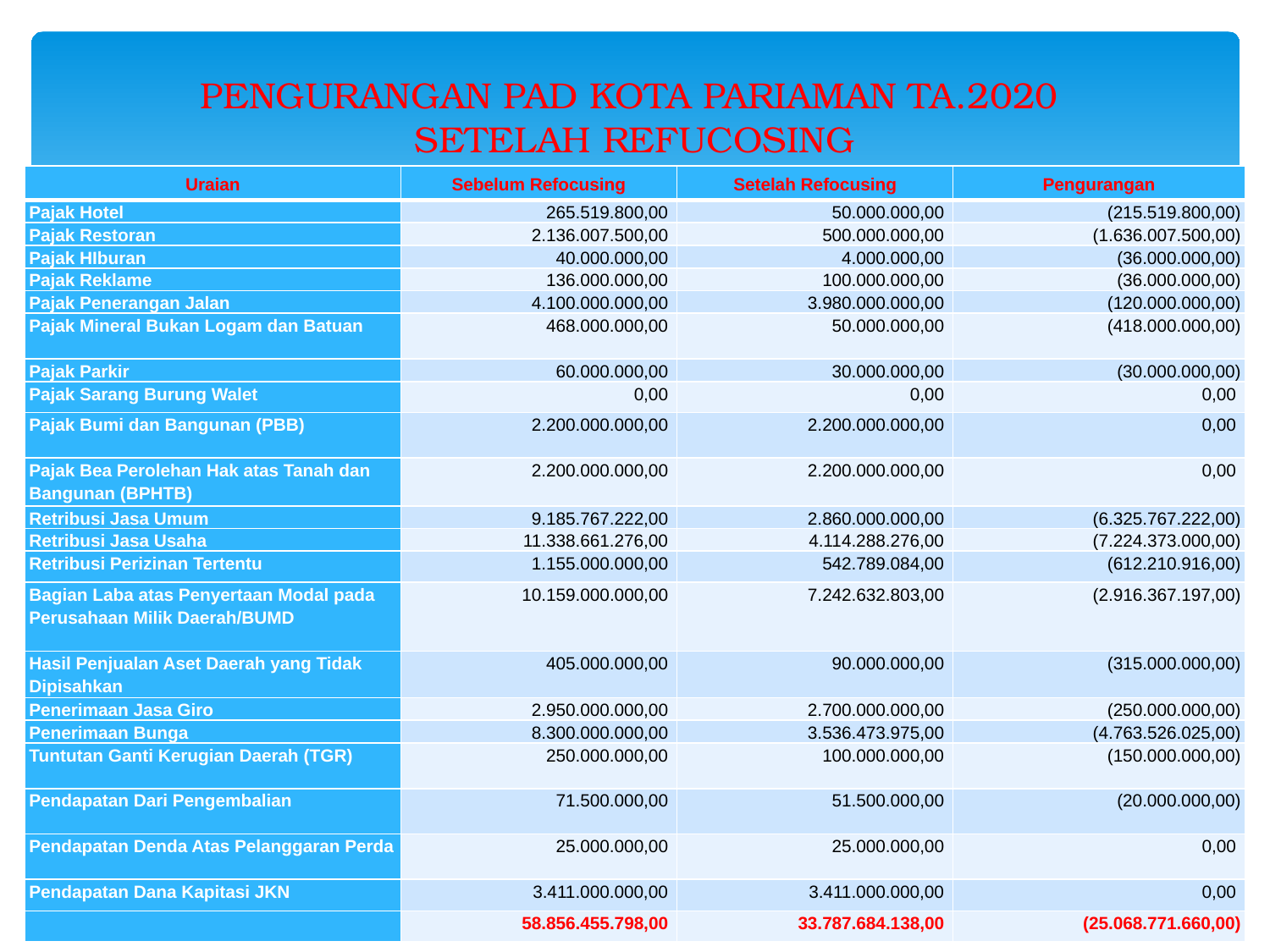

PENGURANGAN PAD KOTA PARIAMAN TA.2020
SETELAH REFUCOSING
| Uraian | Sebelum Refocusing | Setelah Refocusing | Pengurangan |
| --- | --- | --- | --- |
| Pajak Hotel | 265.519.800,00 | 50.000.000,00 | (215.519.800,00) |
| Pajak Restoran | 2.136.007.500,00 | 500.000.000,00 | (1.636.007.500,00) |
| Pajak HIburan | 40.000.000,00 | 4.000.000,00 | (36.000.000,00) |
| Pajak Reklame | 136.000.000,00 | 100.000.000,00 | (36.000.000,00) |
| Pajak Penerangan Jalan | 4.100.000.000,00 | 3.980.000.000,00 | (120.000.000,00) |
| Pajak Mineral Bukan Logam dan Batuan | 468.000.000,00 | 50.000.000,00 | (418.000.000,00) |
| Pajak Parkir | 60.000.000,00 | 30.000.000,00 | (30.000.000,00) |
| Pajak Sarang Burung Walet | 0,00 | 0,00 | 0,00 |
| Pajak Bumi dan Bangunan (PBB) | 2.200.000.000,00 | 2.200.000.000,00 | 0,00 |
| Pajak Bea Perolehan Hak atas Tanah dan Bangunan (BPHTB) | 2.200.000.000,00 | 2.200.000.000,00 | 0,00 |
| Retribusi Jasa Umum | 9.185.767.222,00 | 2.860.000.000,00 | (6.325.767.222,00) |
| Retribusi Jasa Usaha | 11.338.661.276,00 | 4.114.288.276,00 | (7.224.373.000,00) |
| Retribusi Perizinan Tertentu | 1.155.000.000,00 | 542.789.084,00 | (612.210.916,00) |
| Bagian Laba atas Penyertaan Modal pada Perusahaan Milik Daerah/BUMD | 10.159.000.000,00 | 7.242.632.803,00 | (2.916.367.197,00) |
| Hasil Penjualan Aset Daerah yang Tidak Dipisahkan | 405.000.000,00 | 90.000.000,00 | (315.000.000,00) |
| Penerimaan Jasa Giro | 2.950.000.000,00 | 2.700.000.000,00 | (250.000.000,00) |
| Penerimaan Bunga | 8.300.000.000,00 | 3.536.473.975,00 | (4.763.526.025,00) |
| Tuntutan Ganti Kerugian Daerah (TGR) | 250.000.000,00 | 100.000.000,00 | (150.000.000,00) |
| Pendapatan Dari Pengembalian | 71.500.000,00 | 51.500.000,00 | (20.000.000,00) |
| Pendapatan Denda Atas Pelanggaran Perda | 25.000.000,00 | 25.000.000,00 | 0,00 |
| Pendapatan Dana Kapitasi JKN | 3.411.000.000,00 | 3.411.000.000,00 | 0,00 |
|  | 58.856.455.798,00 | 33.787.684.138,00 | (25.068.771.660,00) |